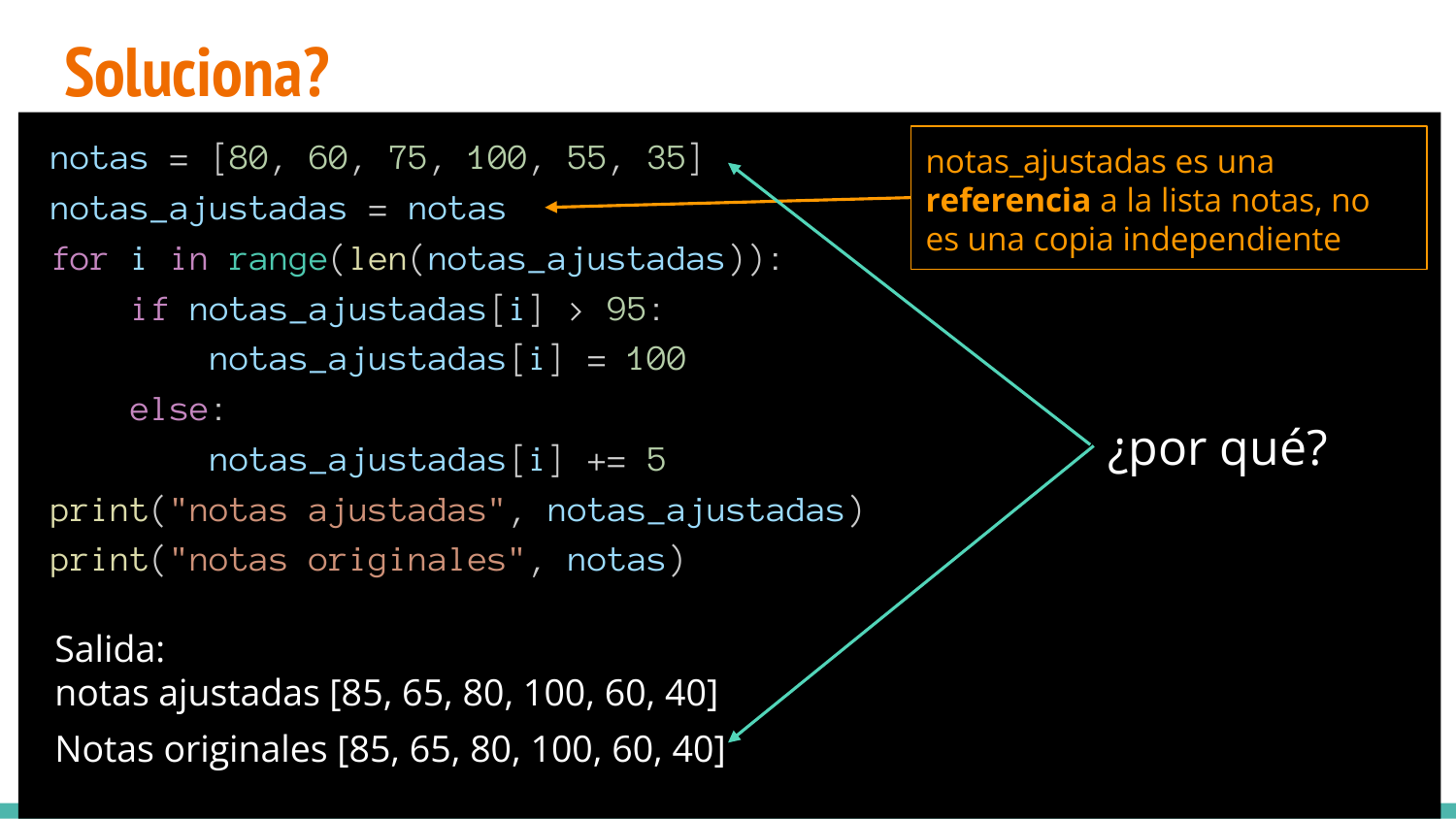

# Soluciona?
notas = [80, 60, 75, 100, 55, 35]
notas_ajustadas = notas
for i in range(len(notas_ajustadas)):
    if notas_ajustadas[i] > 95:
        notas_ajustadas[i] = 100
    else:
        notas_ajustadas[i] += 5
print("notas ajustadas", notas_ajustadas)
print("notas originales", notas)
notas_ajustadas es una referencia a la lista notas, no es una copia independiente
¿por qué?
Salida:
notas ajustadas [85, 65, 80, 100, 60, 40]
Notas originales [85, 65, 80, 100, 60, 40]